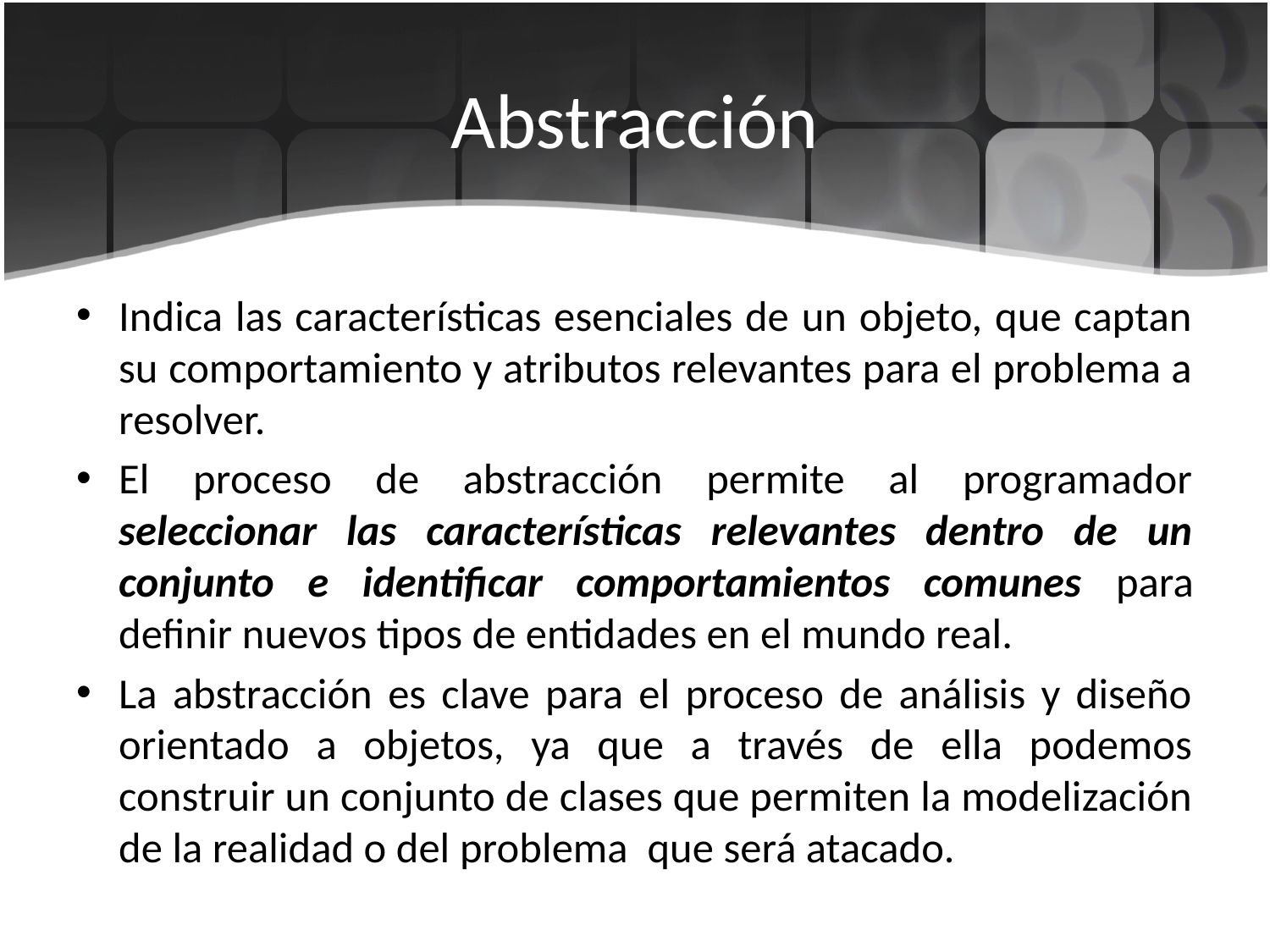

# Abstracción
Indica las características esenciales de un objeto, que captan su comportamiento y atributos relevantes para el problema a resolver.
El proceso de abstracción permite al programador seleccionar las características relevantes dentro de un conjunto e identificar comportamientos comunes para definir nuevos tipos de entidades en el mundo real.
La abstracción es clave para el proceso de análisis y diseño orientado a objetos, ya que a través de ella podemos construir un conjunto de clases que permiten la modelización de la realidad o del problema  que será atacado.